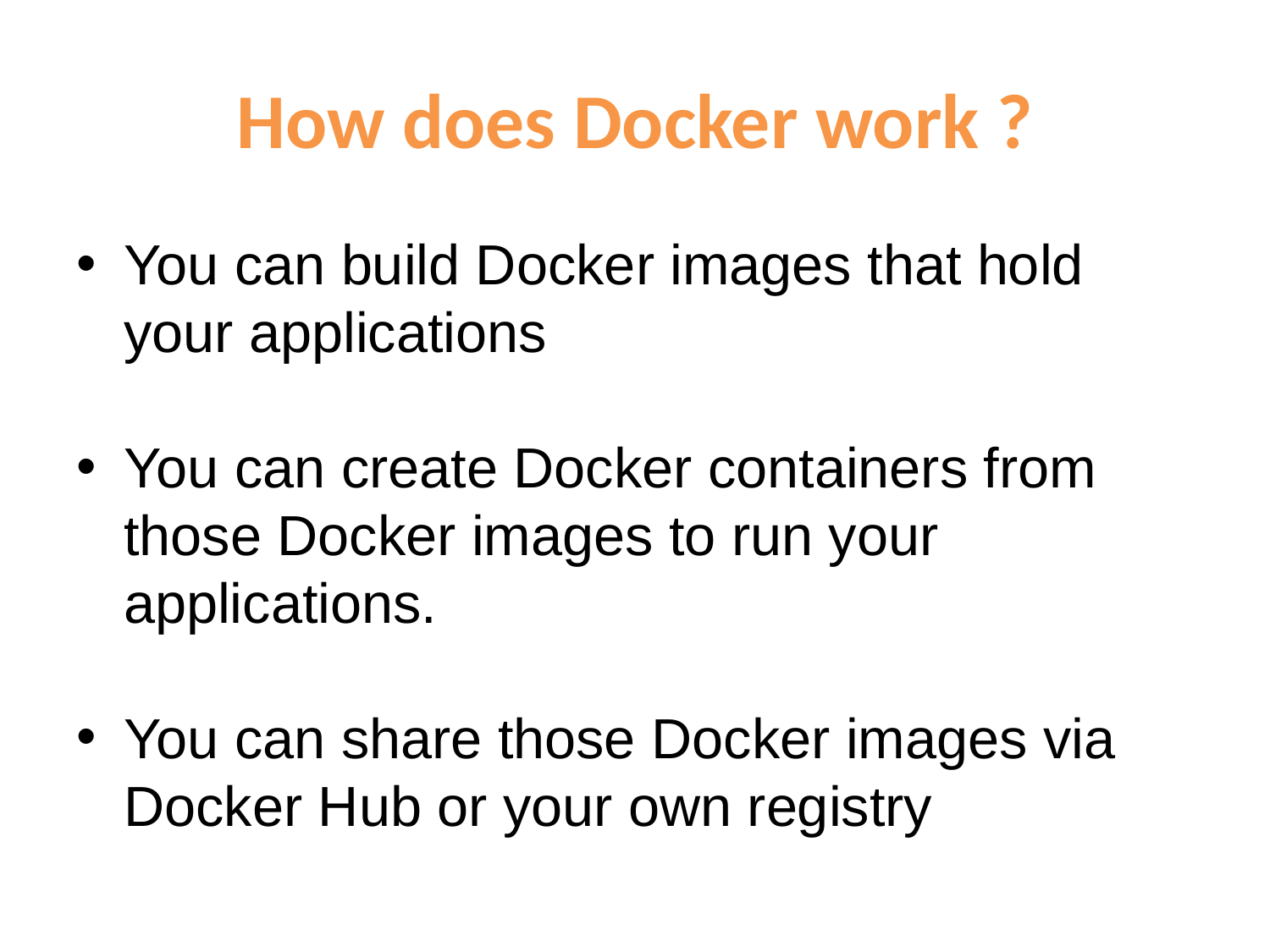

# How does Docker work ?
You can build Docker images that hold your applications

You can create Docker containers from those Docker images to run your applications.

You can share those Docker images via Docker Hub or your own registry